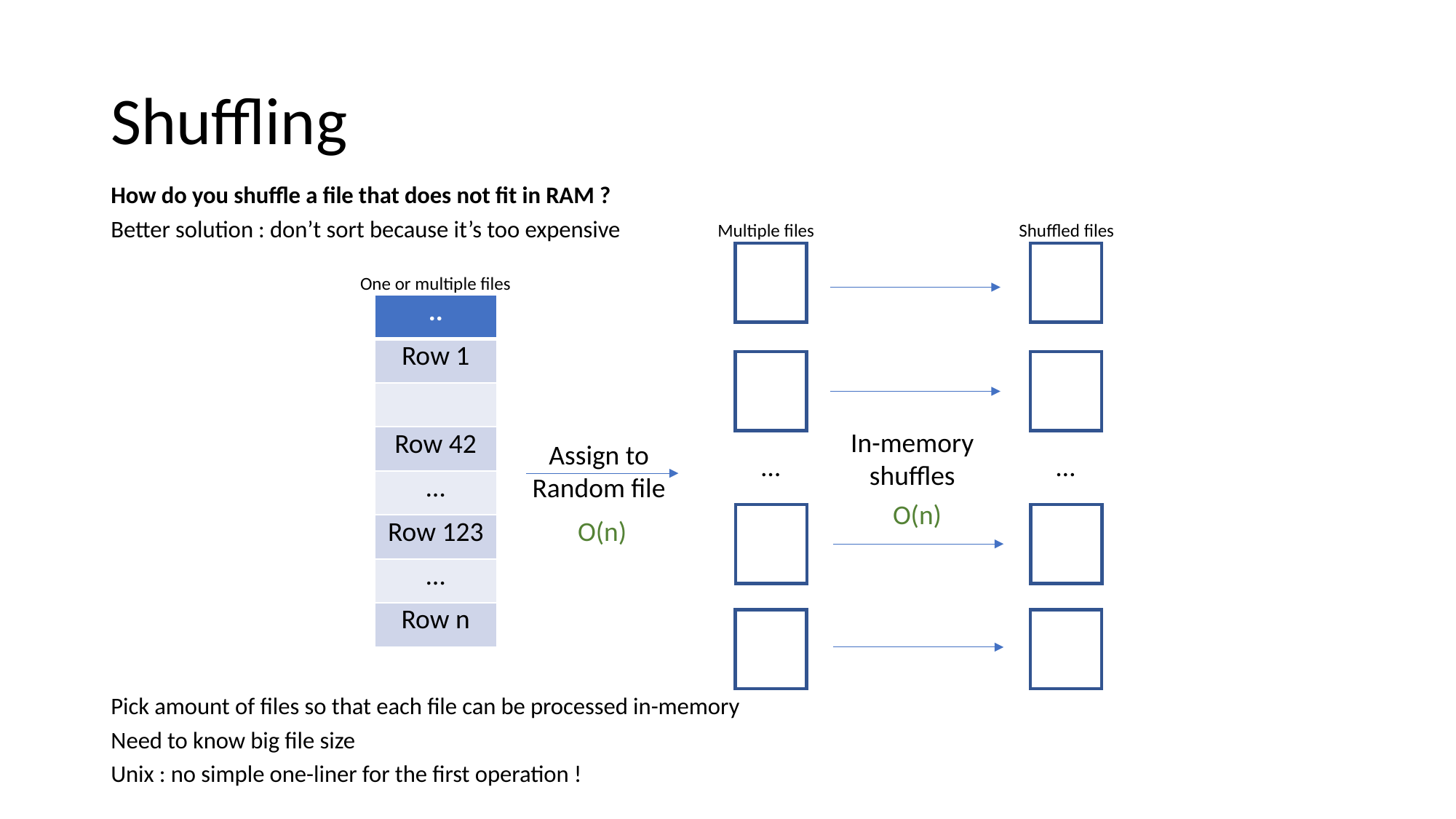

# Shuffling
How do you shuffle a file that does not fit in RAM ?
Better solution : don’t sort because it’s too expensive

Pick amount of files so that each file can be processed in-memory
Need to know big file size
Unix : no simple one-liner for the first operation !
Shuffled files
Multiple files

One or multiple files
| .. |
| --- |
| Row 1 |
|  |
| Row 42 |
| … |
| Row 123 |
| … |
| Row n |

In-memory
shuffles
Assign to
Random file
…
…
O(n)

O(n)